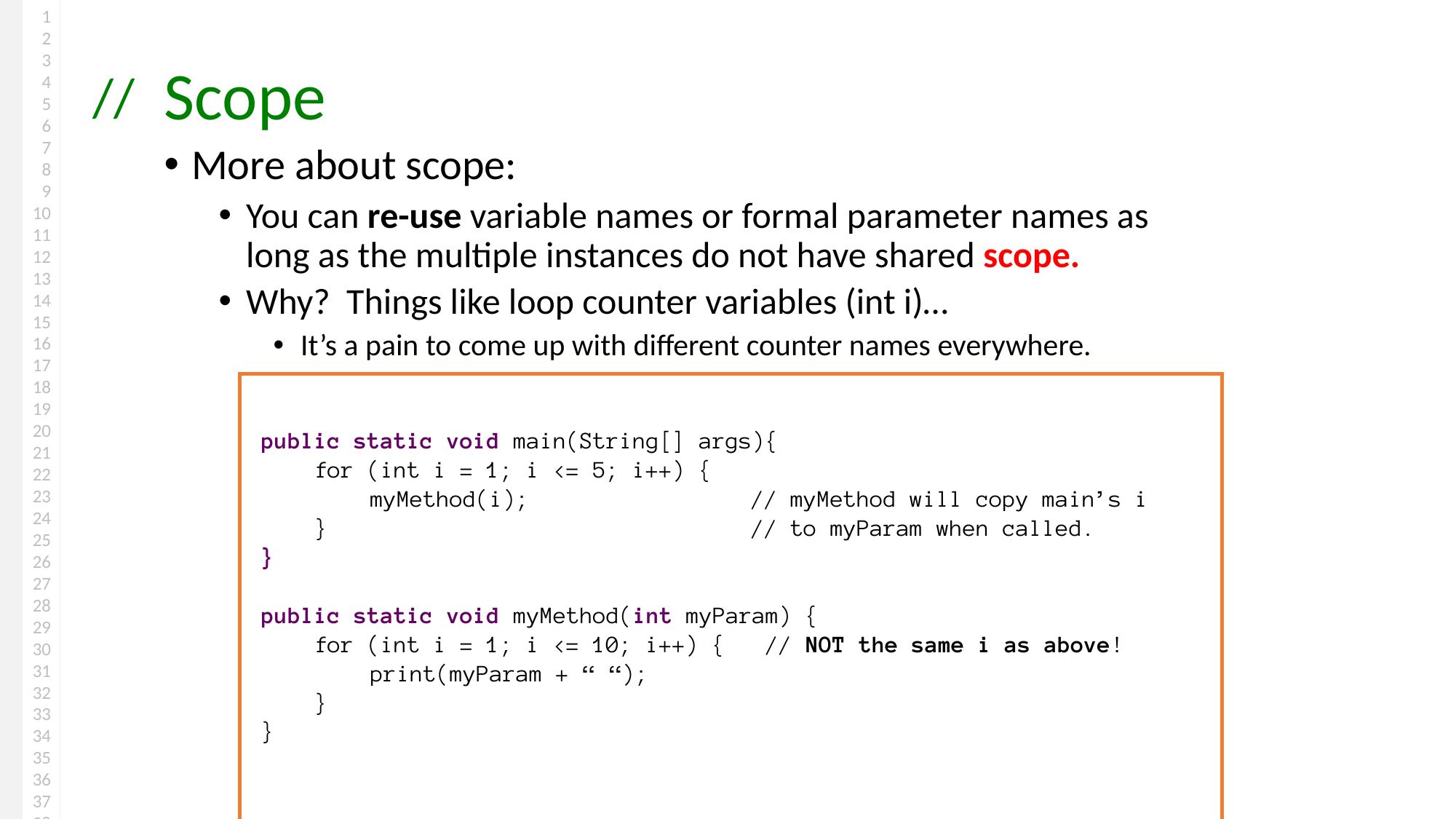

# Scope
More about scope:
You can re-use variable names or formal parameter names as long as the multiple instances do not have shared scope.
Why?  Things like loop counter variables (int i)…
It’s a pain to come up with different counter names everywhere.

public static void main(String[] args){
    for (int i = 1; i <= 5; i++) {
	myMethod(i);		    // myMethod will copy main’s i
    } 				    // to myParam when called.
}

public static void myMethod(int myParam) {
    for (int i = 1; i <= 10; i++) {   // NOT the same i as above!
	print(myParam + “ “);
    }
}